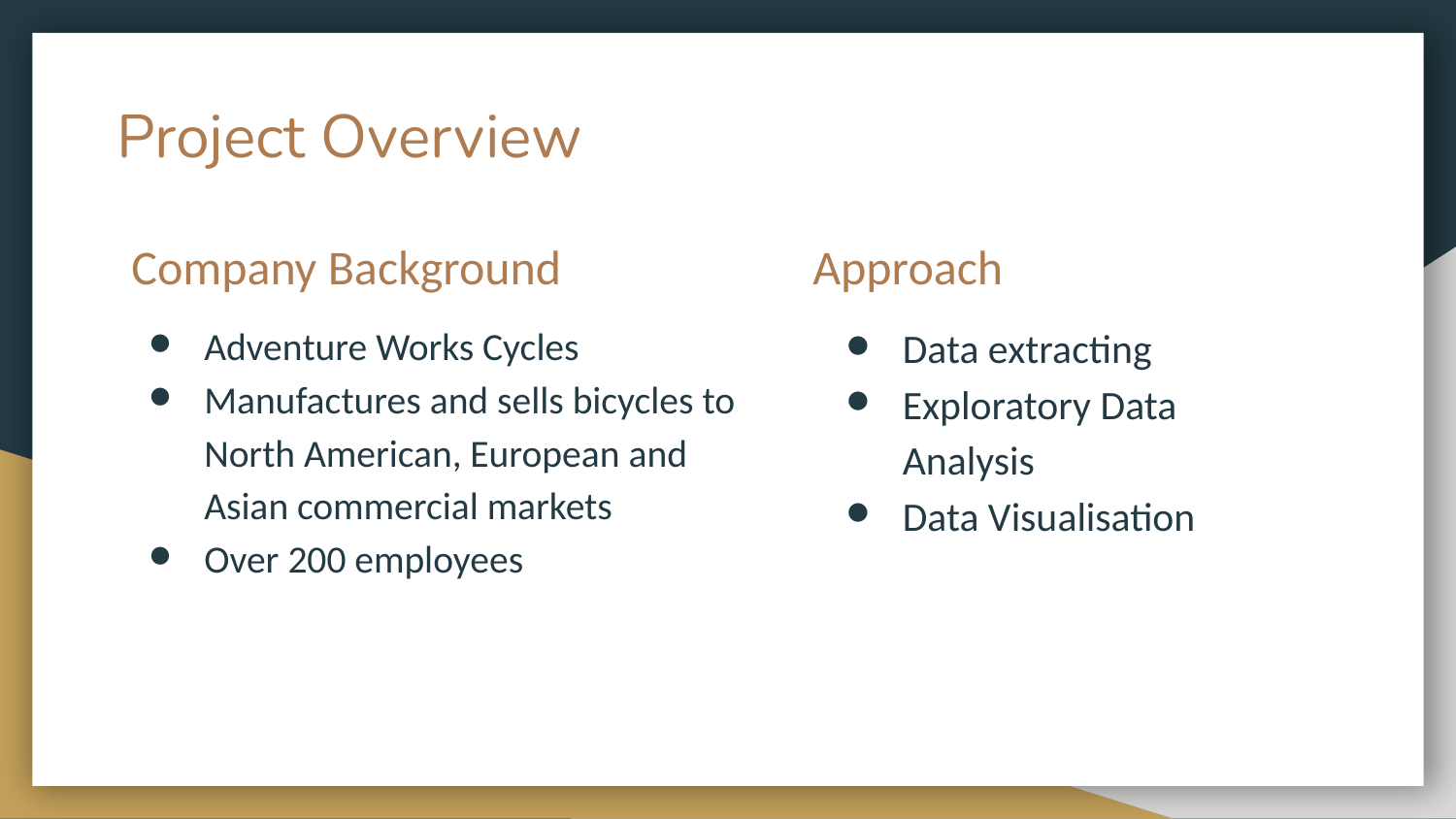

# Project Overview

Company Background
Approach
Adventure Works Cycles
Manufactures and sells bicycles to North American, European and Asian commercial markets
Over 200 employees
Data extracting
Exploratory Data Analysis
Data Visualisation